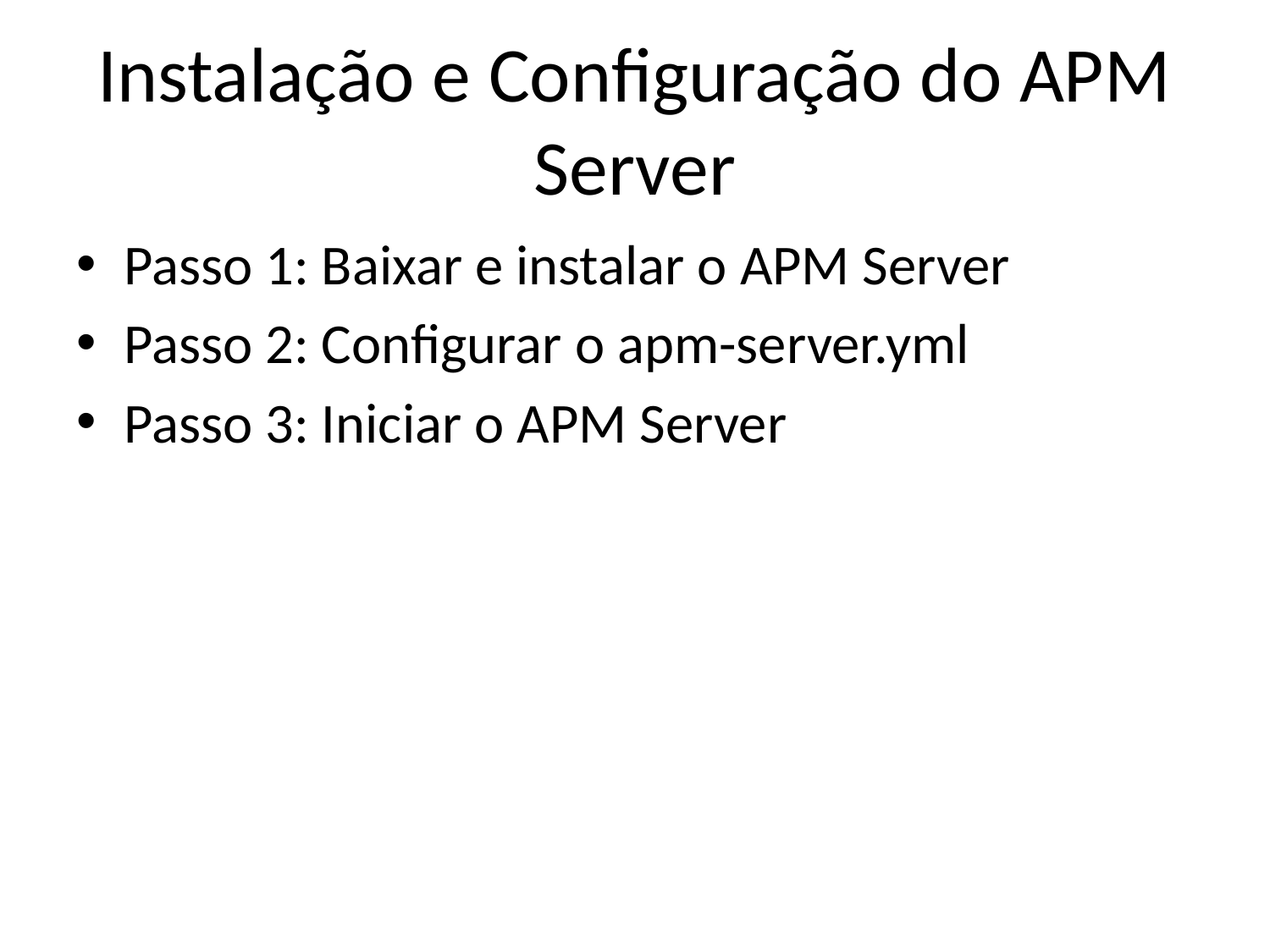

# Instalação e Configuração do APM Server
Passo 1: Baixar e instalar o APM Server
Passo 2: Configurar o apm-server.yml
Passo 3: Iniciar o APM Server